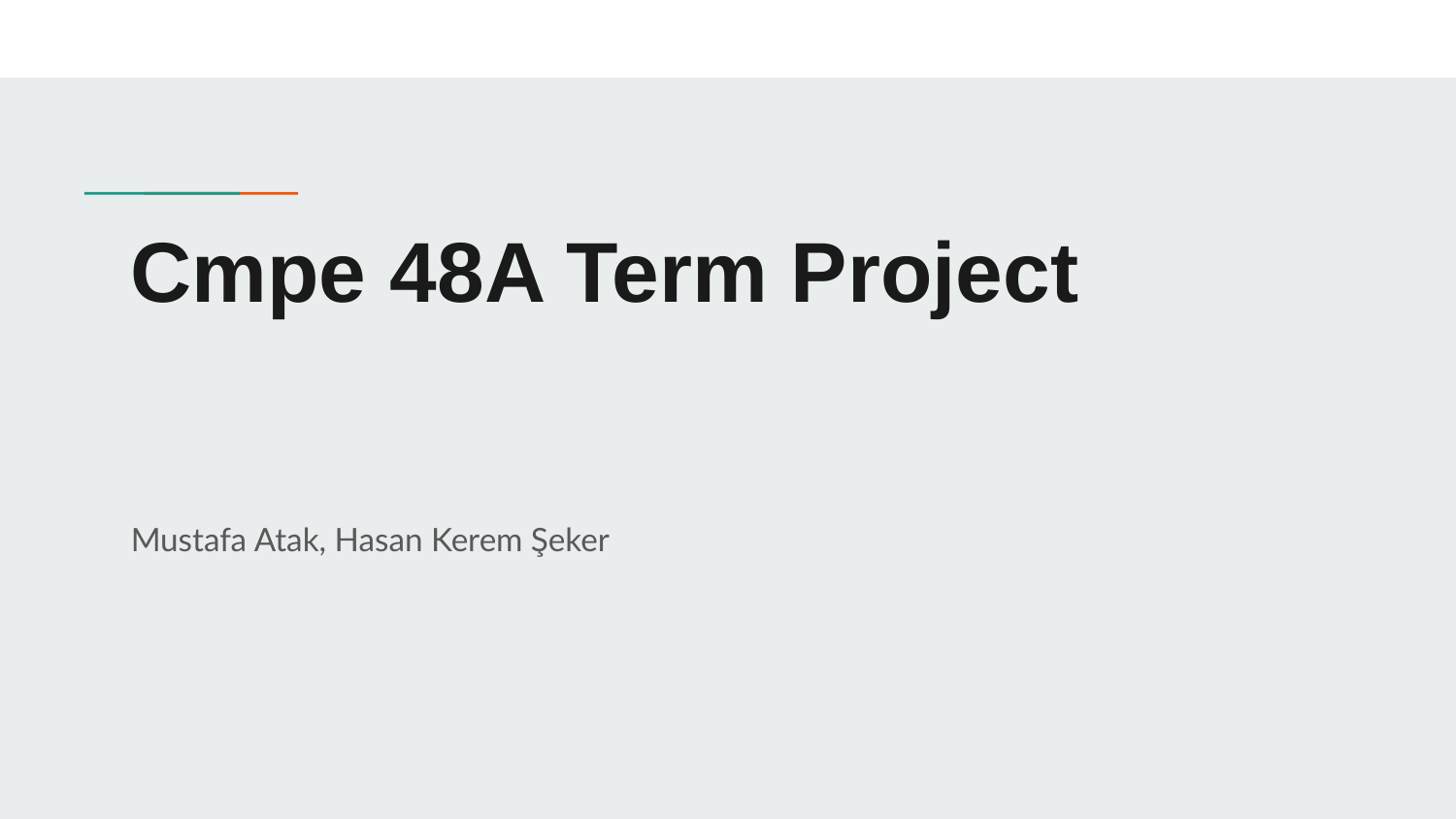

# Cmpe 48A Term Project
Mustafa Atak, Hasan Kerem Şeker